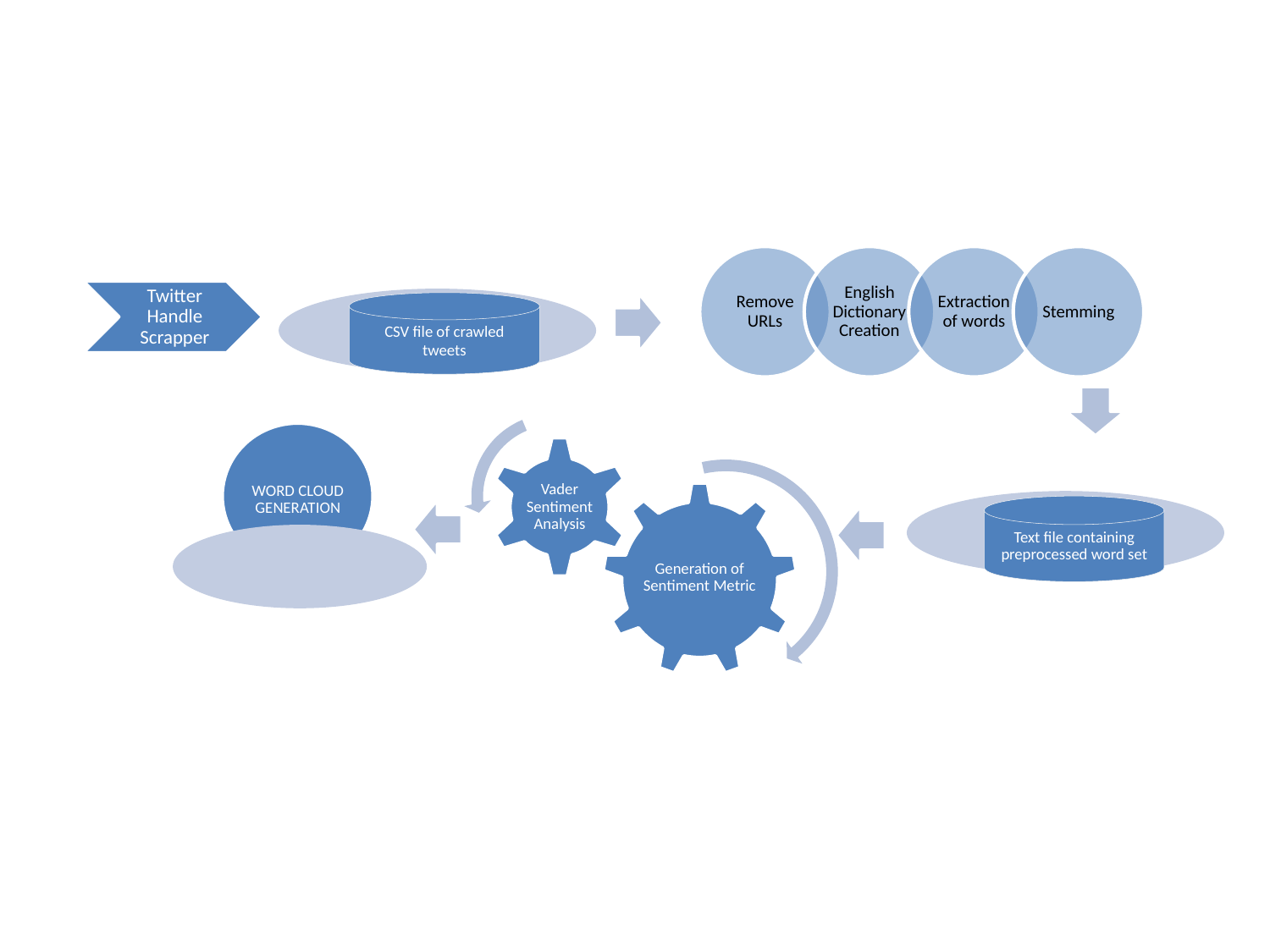

Remove URLs
English Dictionary Creation
Extraction of words
Stemming
Twitter Handle Scrapper

CSV file of crawled tweets

Generation of Sentiment Metric
Vader Sentiment Analysis

WORD CLOUD GENERATION

Text file containing preprocessed word set